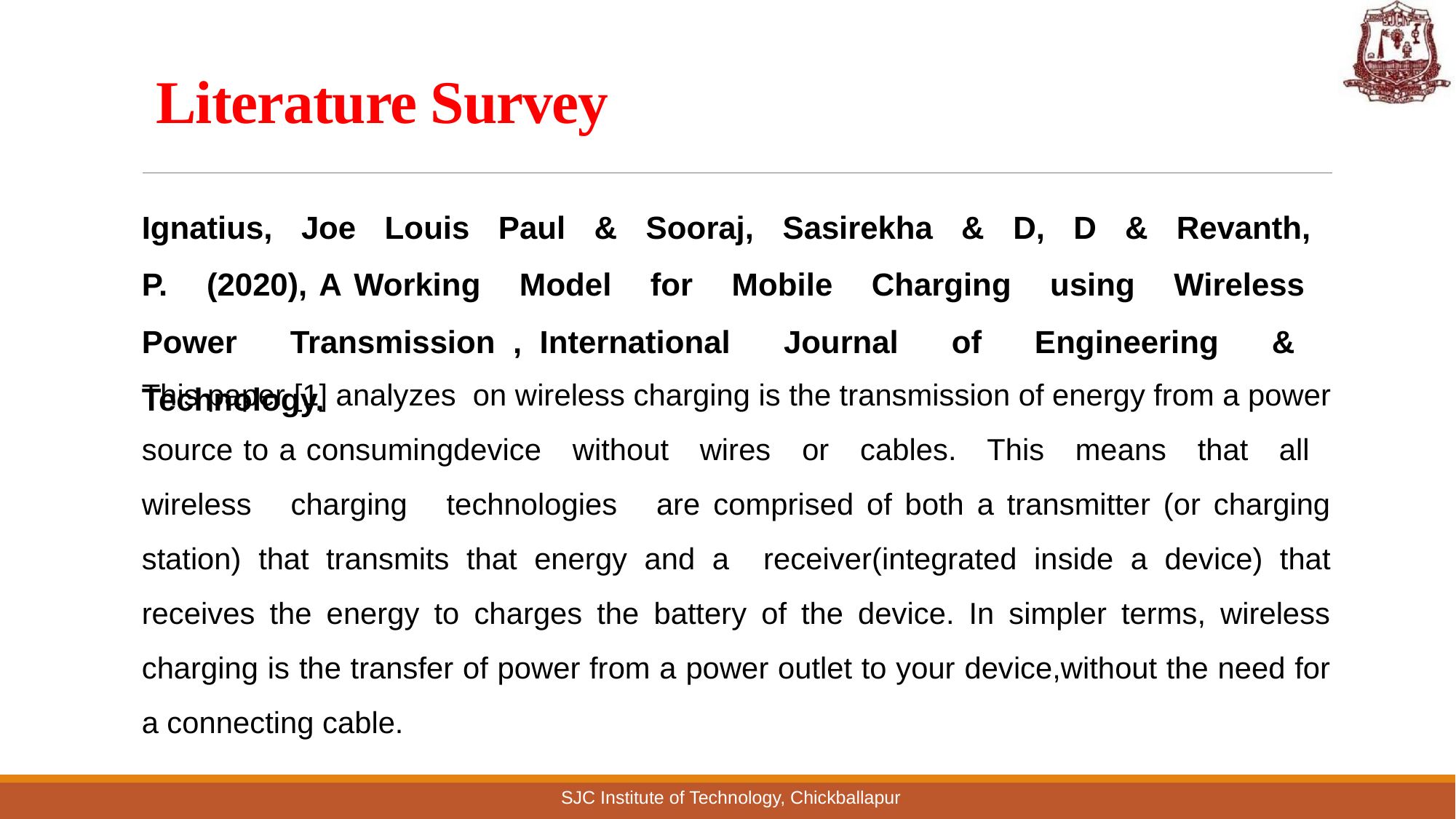

# Literature Survey
Ignatius,   Joe   Louis   Paul   &   Sooraj,   Sasirekha   &   D,   D   &   Revanth,   P.   (2020), A Working   Model   for   Mobile   Charging   using   Wireless   Power   Transmission , International   Journal   of   Engineering   &   Technology.

This paper [1] analyzes  on wireless charging is the transmission of energy from a power source to a consumingdevice   without   wires   or   cables.   This   means   that   all   wireless   charging   technologies   are comprised of both a transmitter (or charging station) that transmits that energy and a  receiver(integrated inside a device) that receives the energy to charges the battery of the device. In simpler terms, wireless charging is the transfer of power from a power outlet to your device,without the need for a connecting cable.

6
SJC Institute of Technology, Chickballapur